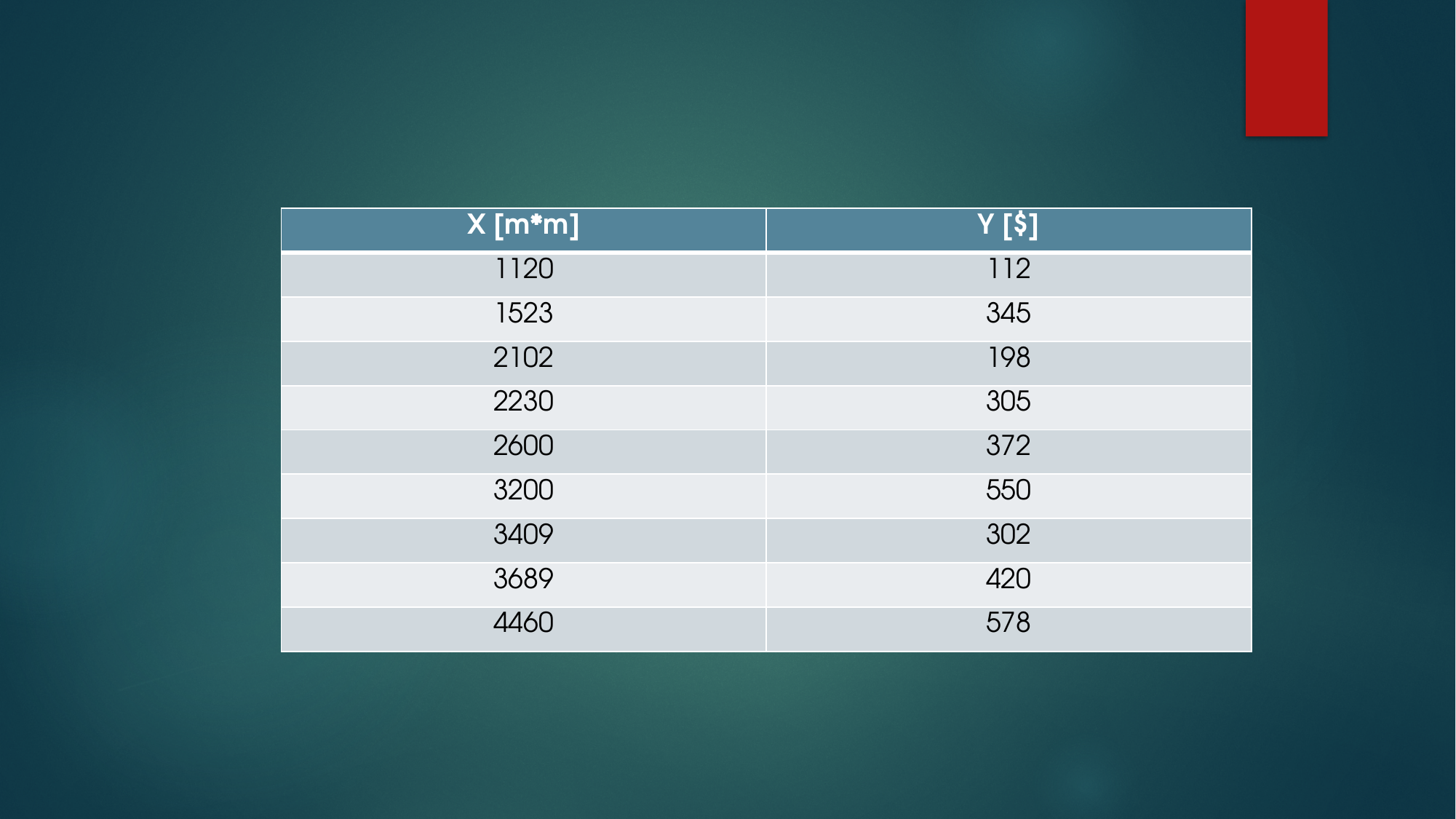

| X [m\*m] | Y [$] |
| --- | --- |
| 1120 | 112 |
| 1523 | 345 |
| 2102 | 198 |
| 2230 | 305 |
| 2600 | 372 |
| 3200 | 550 |
| 3409 | 302 |
| 3689 | 420 |
| 4460 | 578 |